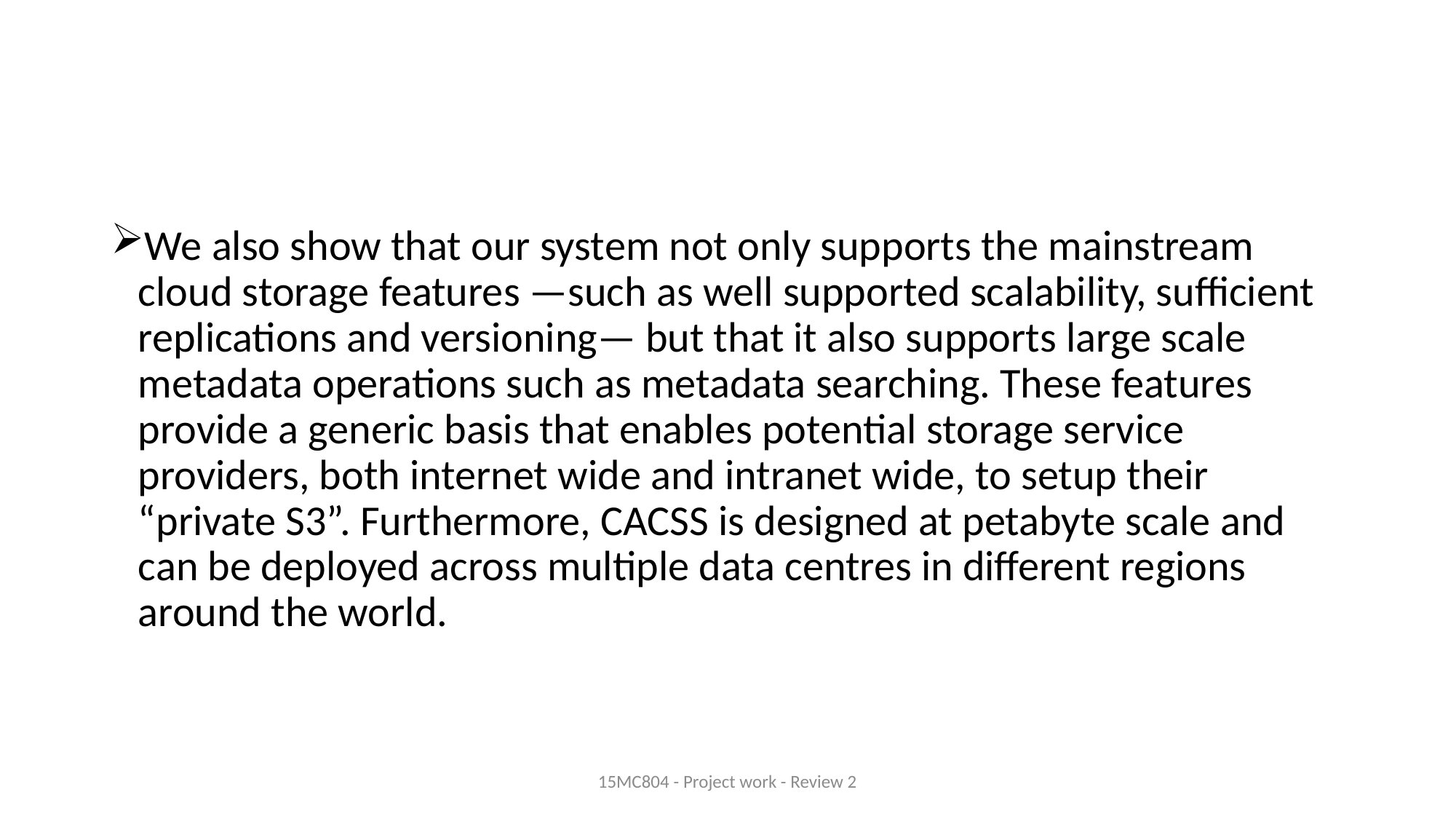

#
We also show that our system not only supports the mainstream cloud storage features —such as well supported scalability, sufficient replications and versioning— but that it also supports large scale metadata operations such as metadata searching. These features provide a generic basis that enables potential storage service providers, both internet wide and intranet wide, to setup their “private S3”. Furthermore, CACSS is designed at petabyte scale and can be deployed across multiple data centres in different regions around the world.
15MC804 - Project work - Review 2